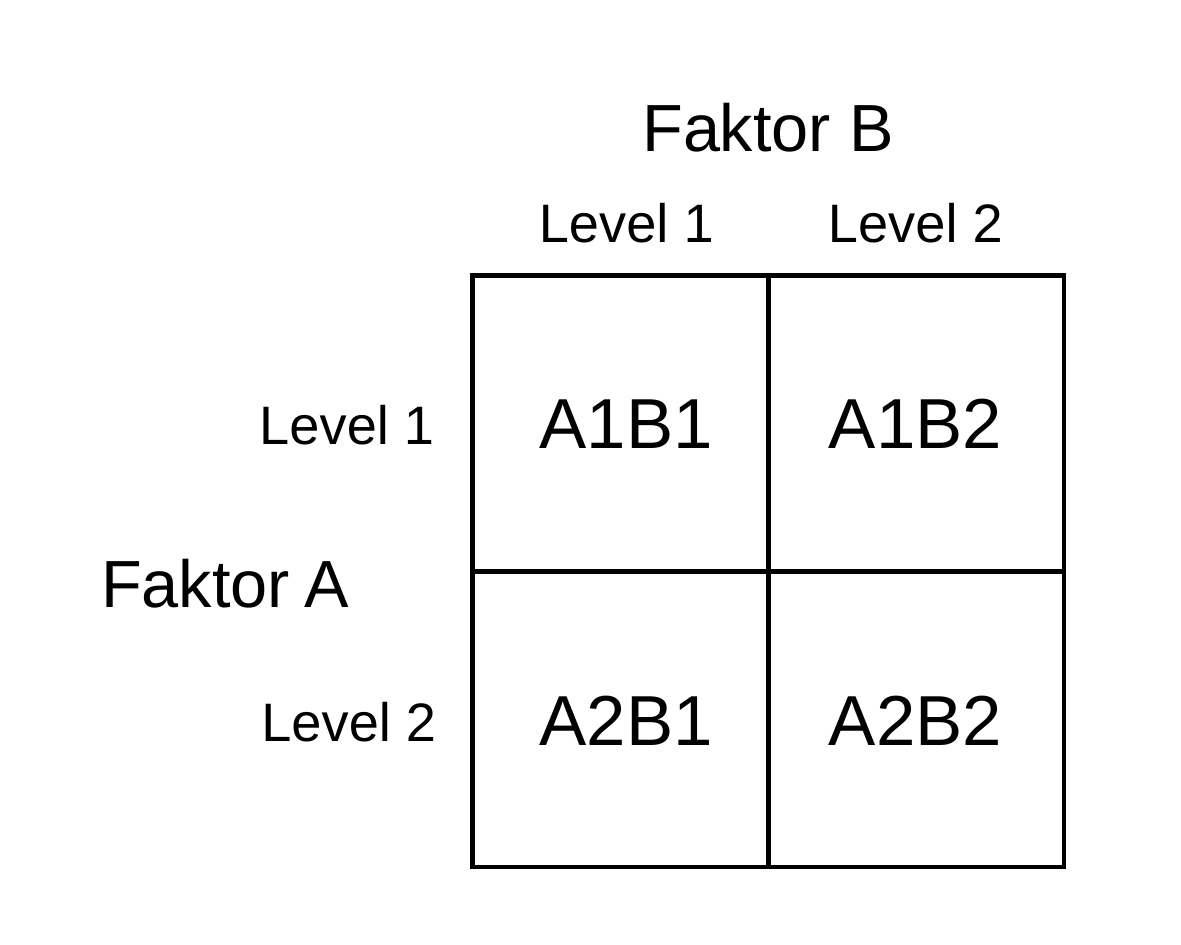

Faktor B
Level 1
Level 2

A1B1
A1B2
Level 1
Faktor A
A2B1
A2B2
Level 2